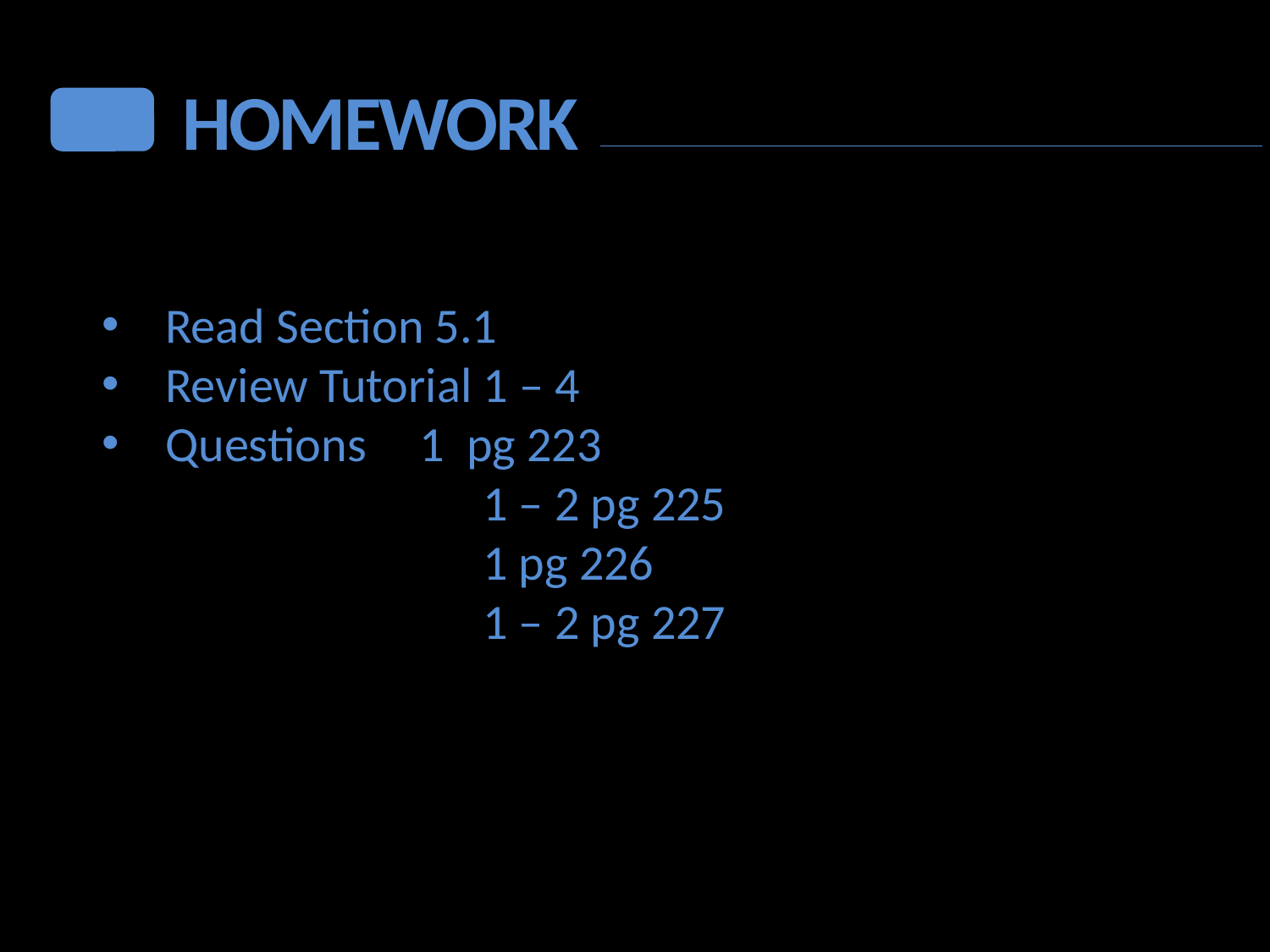

HOMEWORK

Read Section 5.1
Review Tutorial 1 – 4
Questions	1  pg 223
			1 – 2 pg 225
			1 pg 226
			1 – 2 pg 227